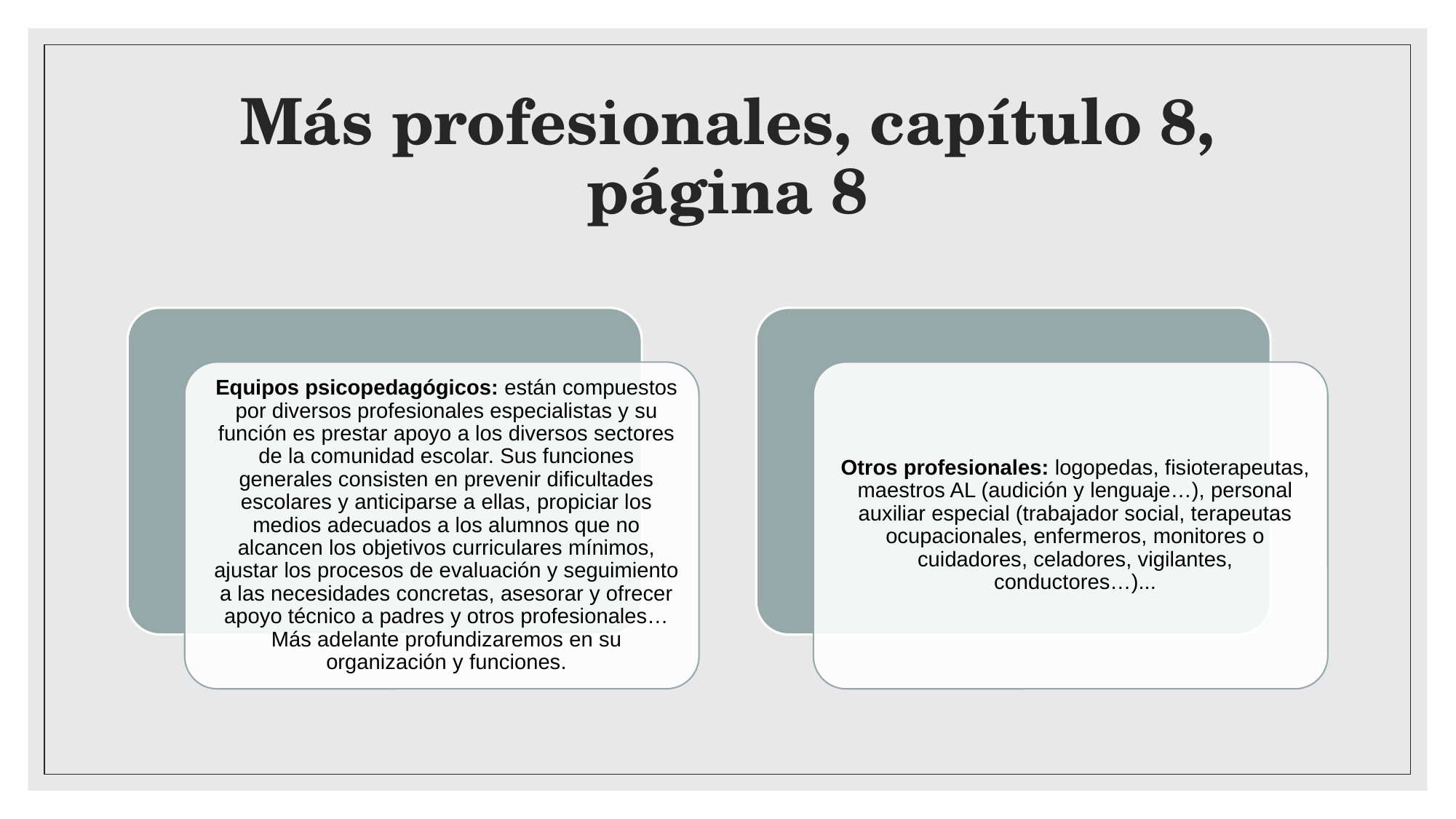

# Más profesionales, capítulo 8, página 8
Equipos psicopedagógicos: están compuestos por diversos profesionales especialistas y su función es prestar apoyo a los diversos sectores de la comunidad escolar. Sus funciones generales consisten en prevenir dificultades escolares y anticiparse a ellas, propiciar los medios adecuados a los alumnos que no alcancen los objetivos curriculares mínimos, ajustar los procesos de evaluación y seguimiento a las necesidades concretas, asesorar y ofrecer apoyo técnico a padres y otros profesionales… Más adelante profundizaremos en su organización y funciones.
Otros profesionales: logopedas, fisioterapeutas, maestros AL (audición y lenguaje…), personal auxiliar especial (trabajador social, terapeutas ocupacionales, enfermeros, monitores o cuidadores, celadores, vigilantes, conductores…)...